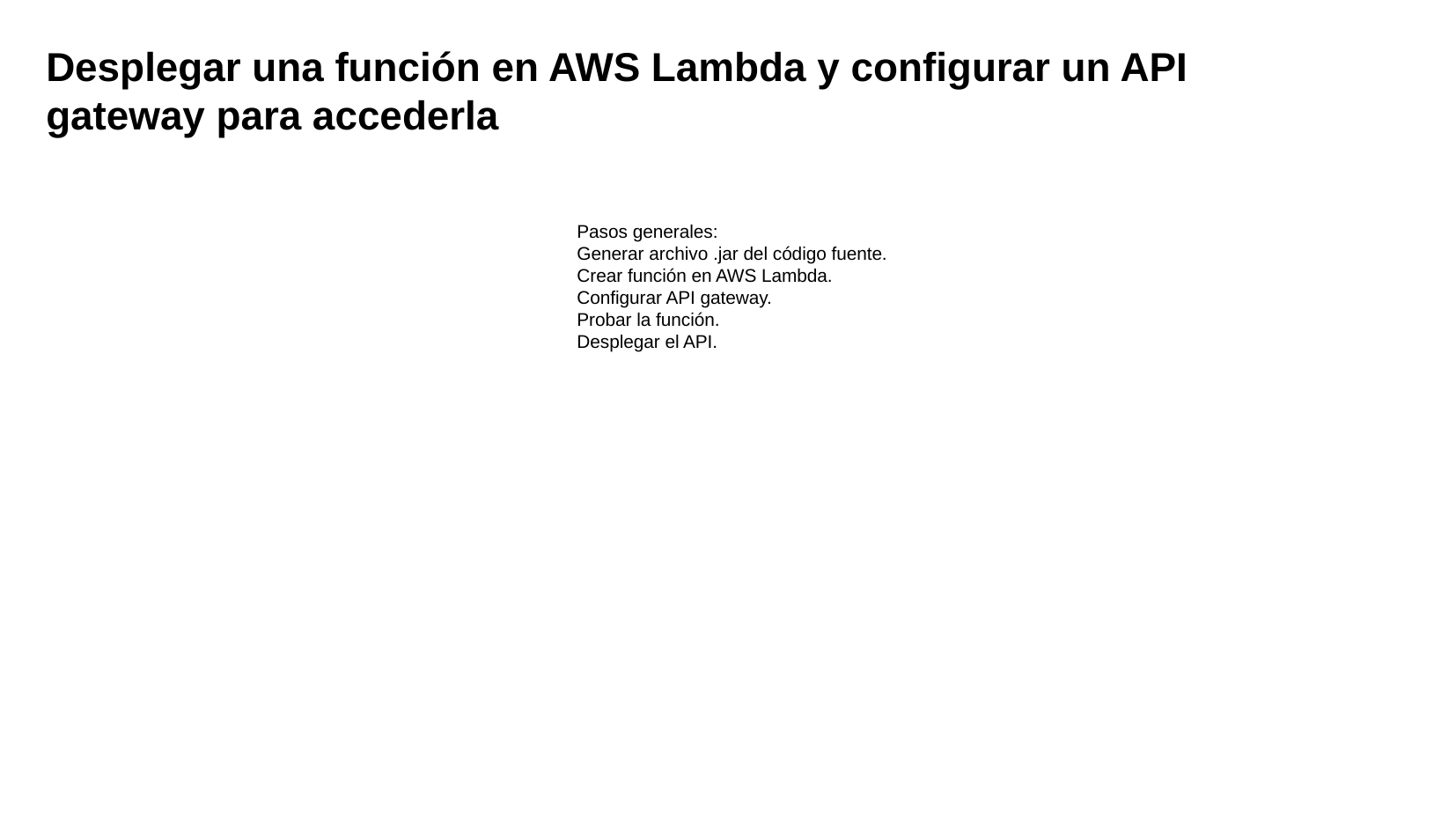

Desplegar una función en AWS Lambda y configurar un API gateway para accederla

Pasos generales:
Generar archivo .jar del código fuente.
Crear función en AWS Lambda.
Configurar API gateway.
Probar la función.
Desplegar el API.